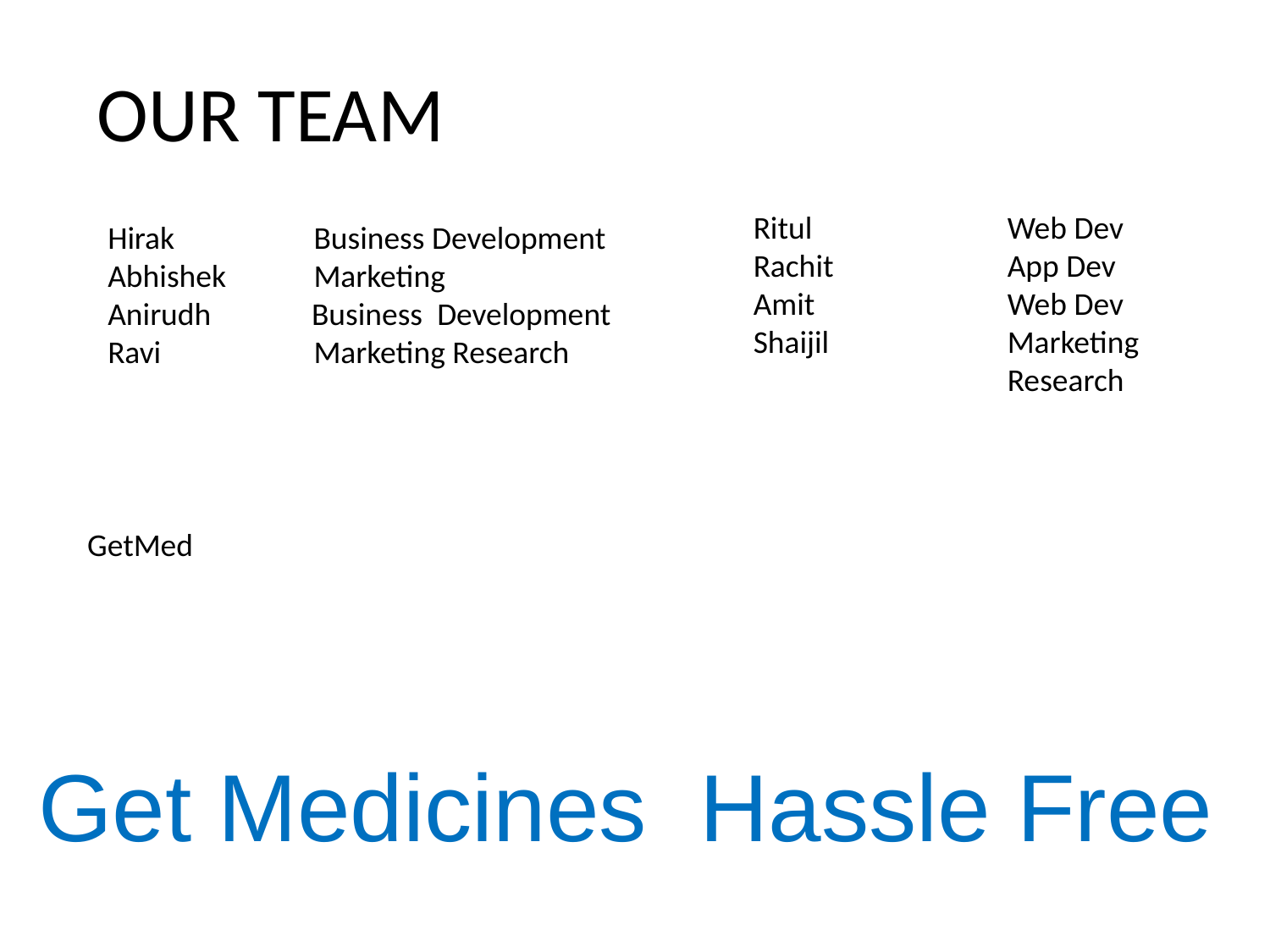

# OUR TEAM
Ritul 		Web Dev
Rachit 		App Dev
Amit 		Web Dev
Shaijil 		Marketing
		Research

Hirak 	           Business Development
Abhishek	           Marketing
Anirudh              Business  Development
Ravi 	           Marketing Research
GetMed
Get Medicines  Hassle Free